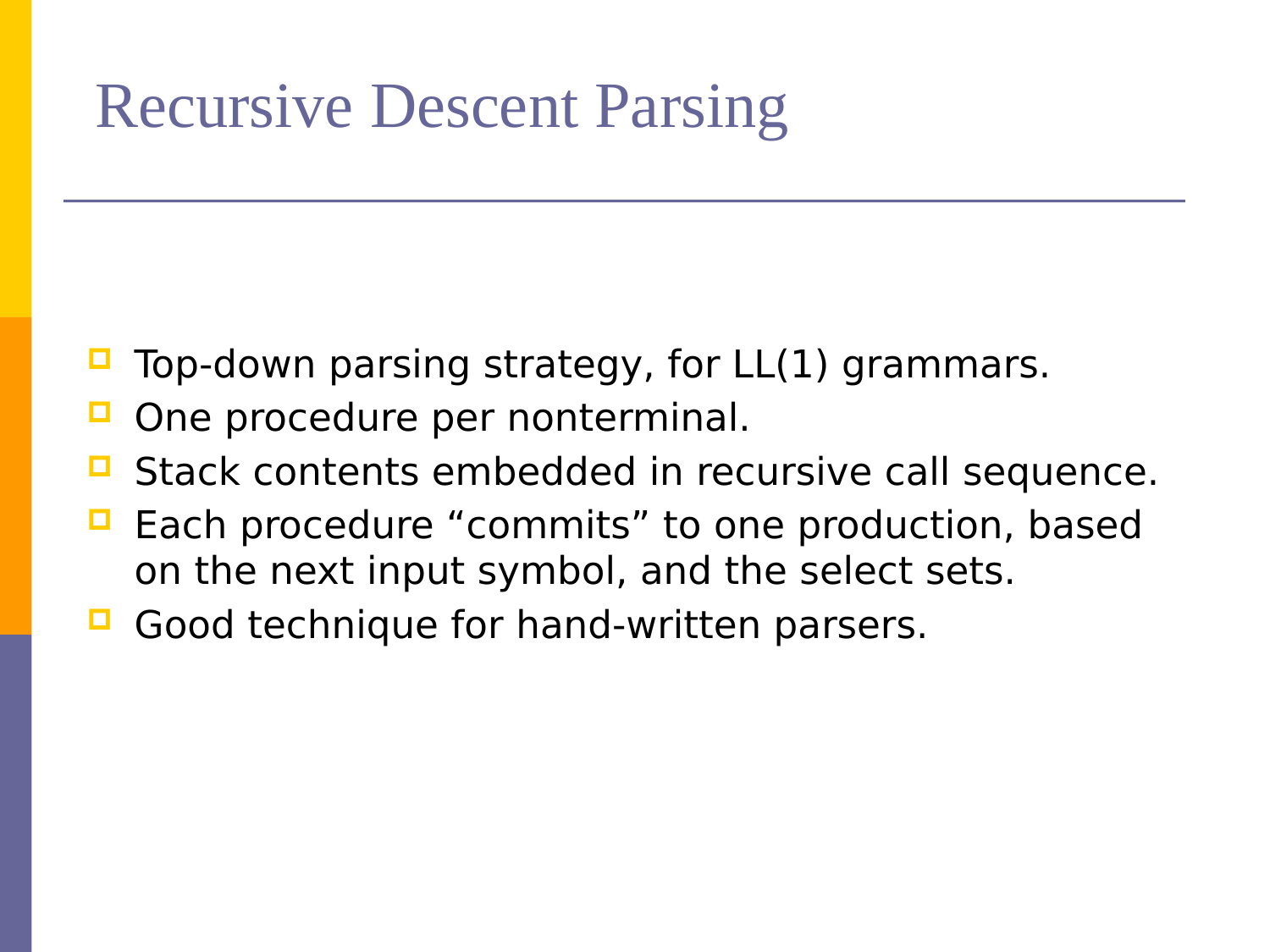

# Recursive Descent Parsing
Top-down parsing strategy, for LL(1) grammars.
One procedure per nonterminal.
Stack contents embedded in recursive call sequence.
Each procedure “commits” to one production, based on the next input symbol, and the select sets.
Good technique for hand-written parsers.